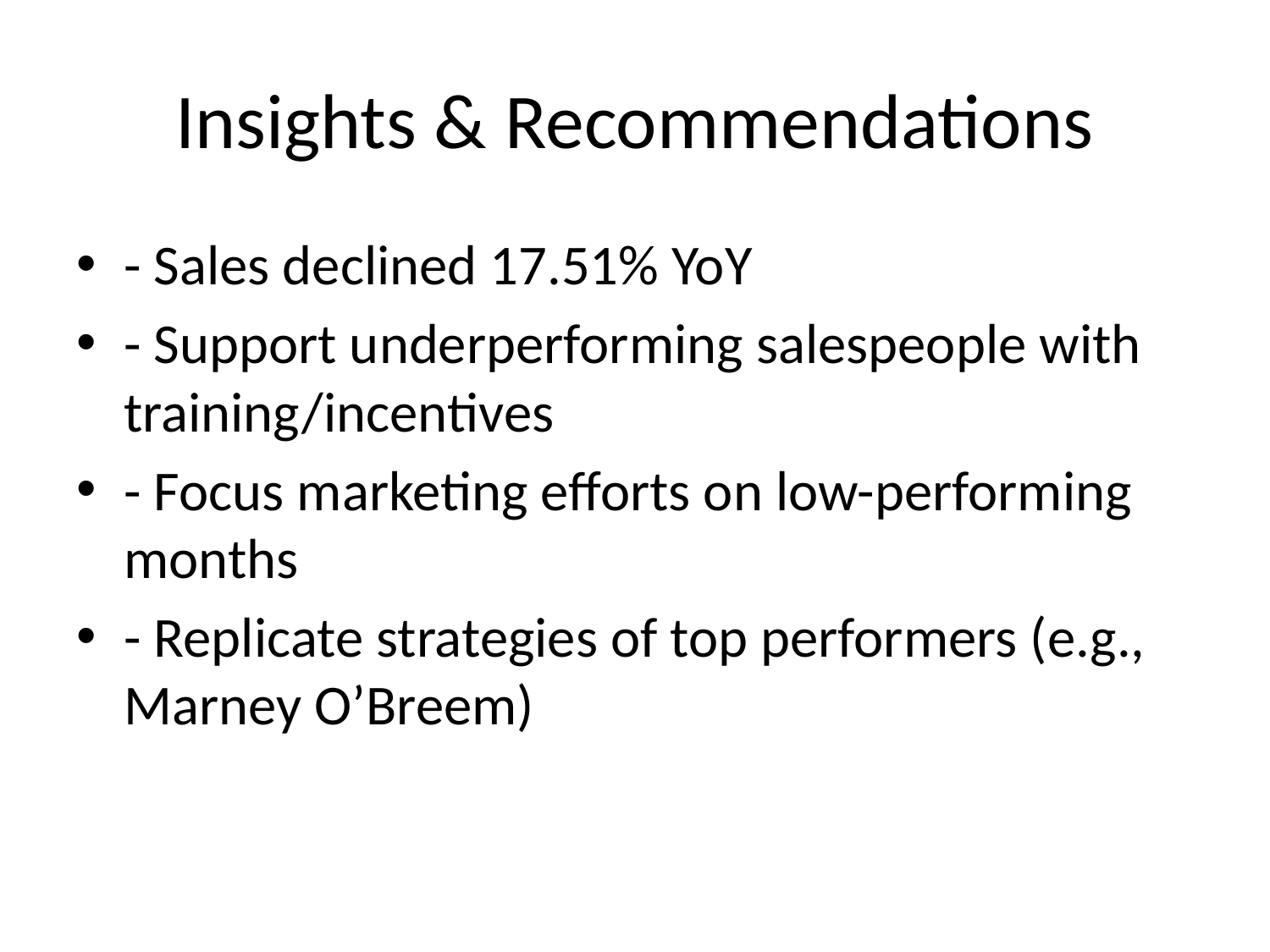

# Insights & Recommendations
- Sales declined 17.51% YoY
- Support underperforming salespeople with training/incentives
- Focus marketing efforts on low-performing months
- Replicate strategies of top performers (e.g., Marney O’Breem)